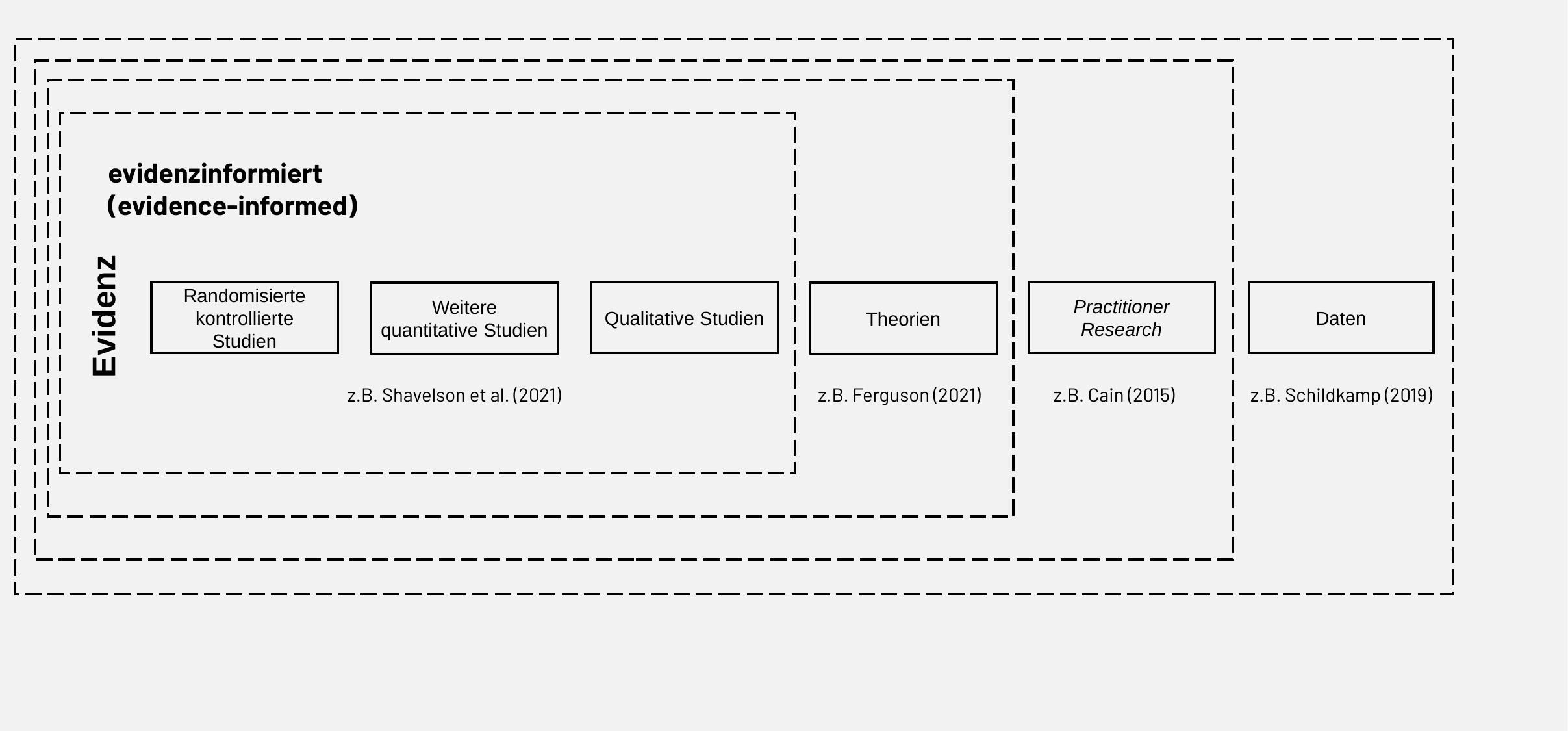

evidenzinformiert
(evidence-informed)
Randomisierte kontrollierte Studien
Qualitative Studien
Practitioner Research
Daten
Weitere quantitative Studien
Theorien
Evidenz
z.B. Schildkamp (2019)
z.B. Ferguson (2021)
z.B. Cain (2015)
z.B. Shavelson et al. (2021)